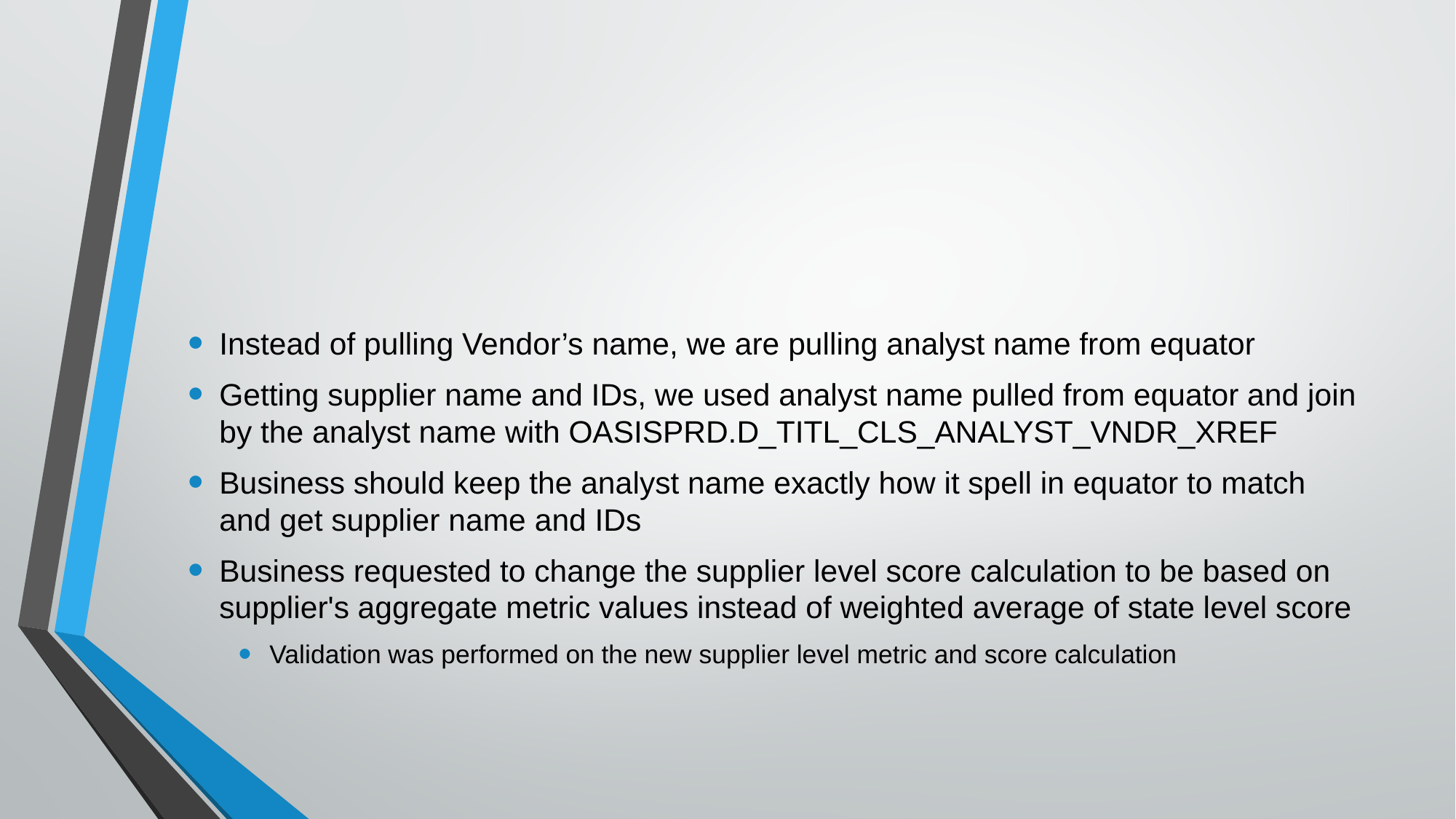

#
Instead of pulling Vendor’s name, we are pulling analyst name from equator
Getting supplier name and IDs, we used analyst name pulled from equator and join by the analyst name with OASISPRD.D_TITL_CLS_ANALYST_VNDR_XREF
Business should keep the analyst name exactly how it spell in equator to match and get supplier name and IDs
Business requested to change the supplier level score calculation to be based on supplier's aggregate metric values instead of weighted average of state level score
Validation was performed on the new supplier level metric and score calculation